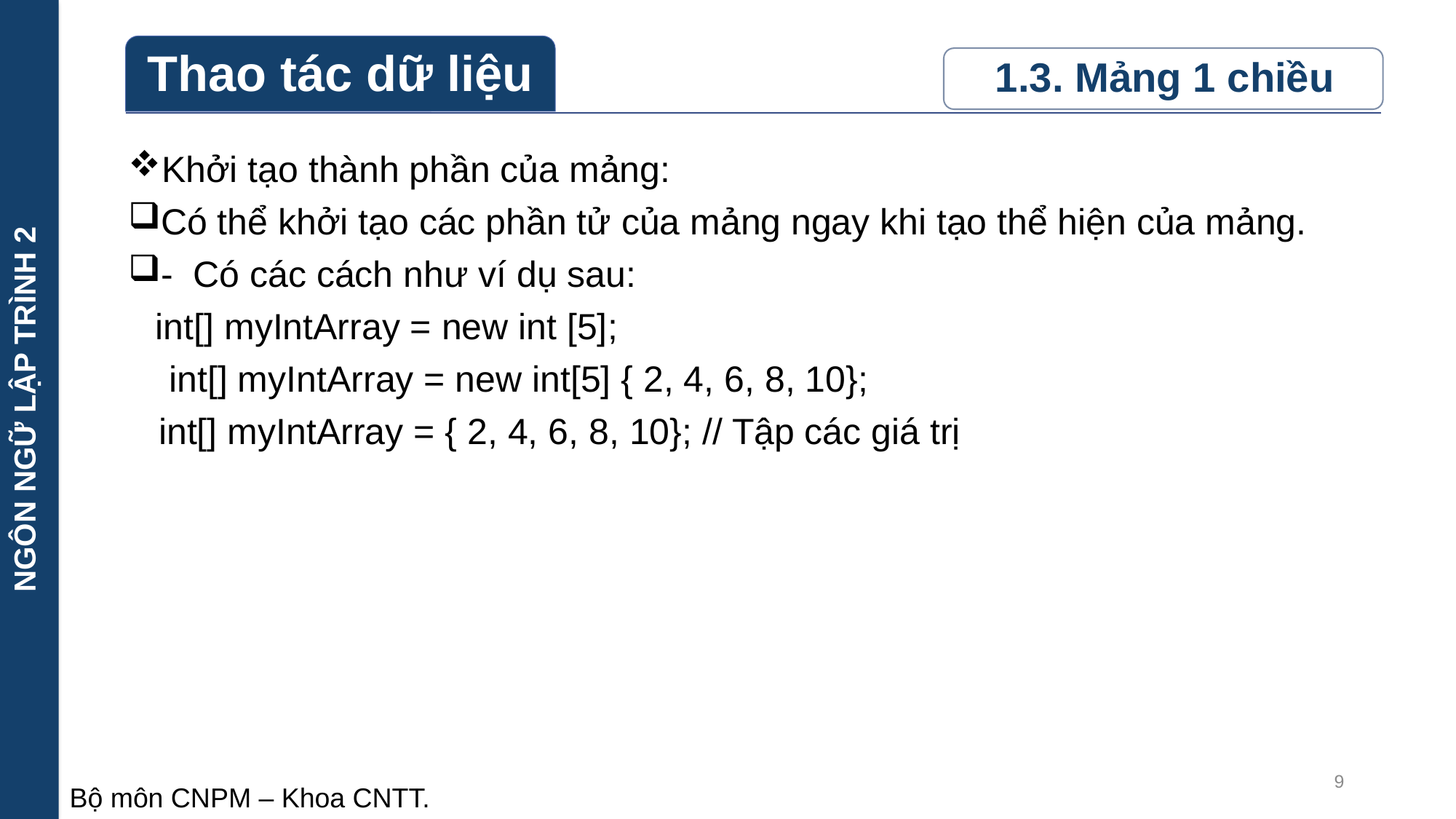

NGÔN NGỮ LẬP TRÌNH 2
Thao tác dữ liệu
1.3. Mảng 1 chiều
Khởi tạo thành phần của mảng:
Có thể khởi tạo các phần tử của mảng ngay khi tạo thể hiện của mảng.
-  Có các cách như ví dụ sau:
int[] myIntArray = new int [5];
	int[] myIntArray = new int[5] { 2, 4, 6, 8, 10};
   int[] myIntArray = { 2, 4, 6, 8, 10}; // Tập các giá trị

9
Bộ môn CNPM – Khoa CNTT.